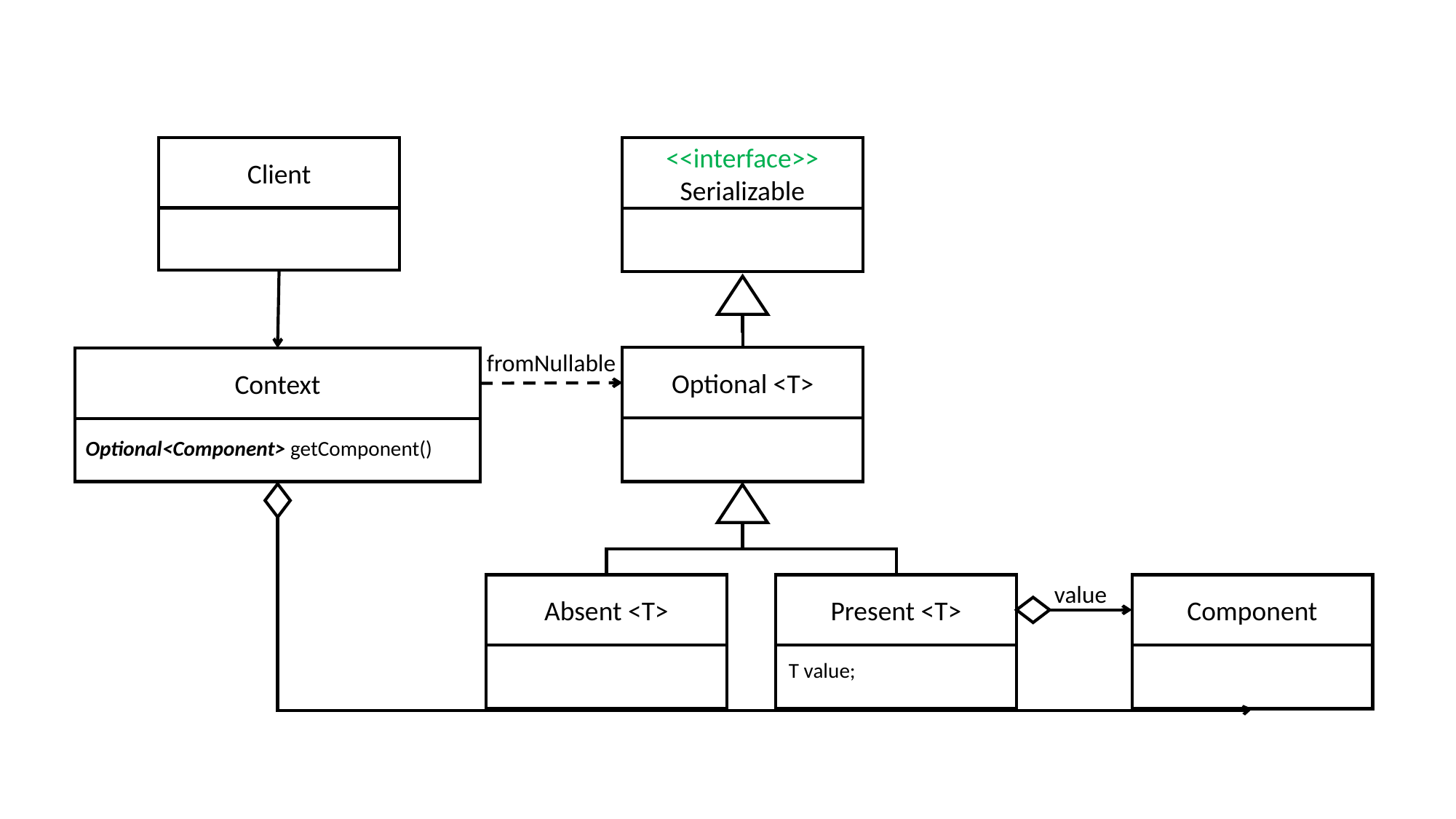

Client

<<interface>>
Serializable

fromNullable

Optional <T>

Context
Optional<Component> getComponent()

value

Present <T>

Component

Absent <T>

T value;